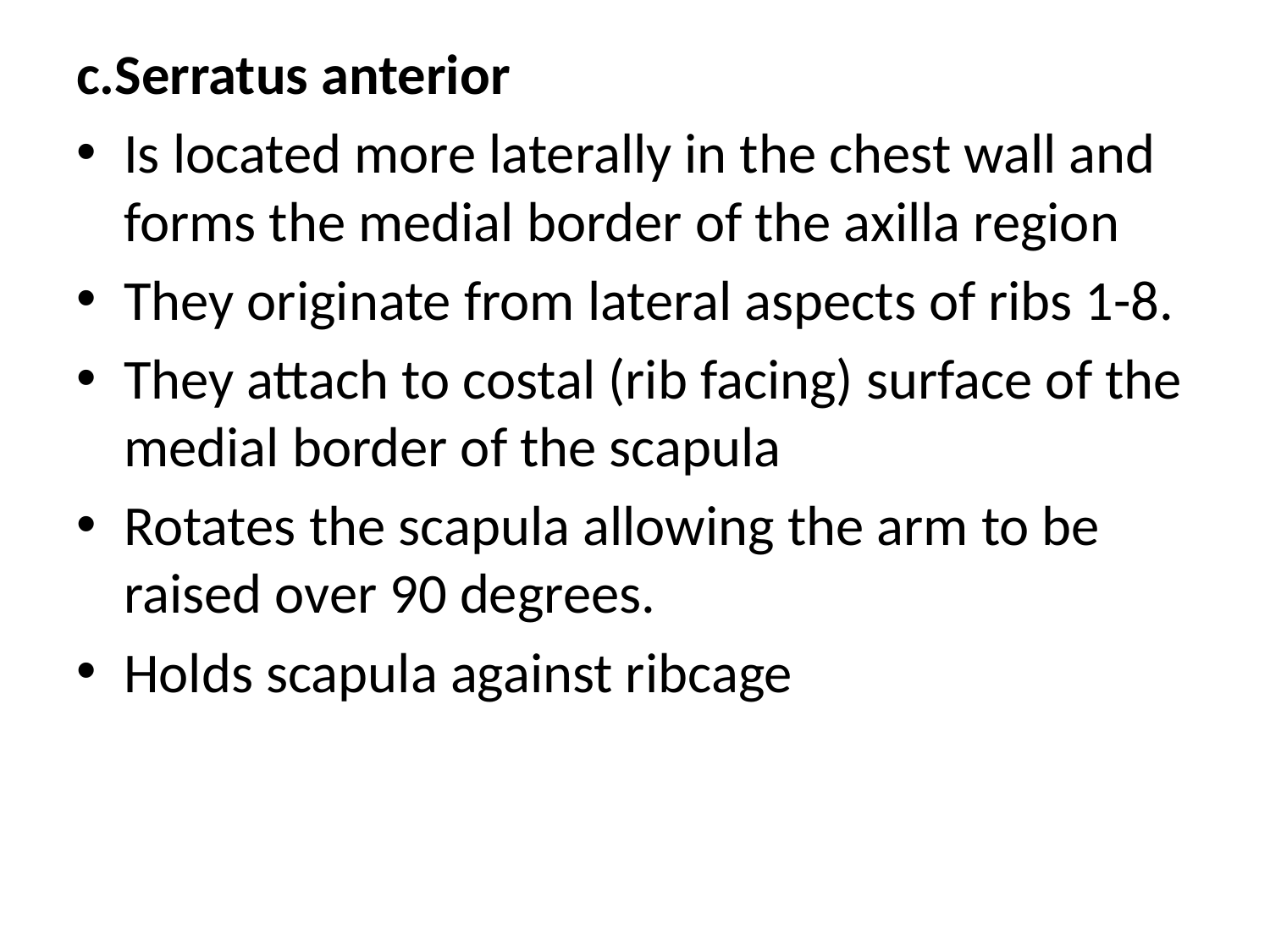

c.Serratus anterior
Is located more laterally in the chest wall and forms the medial border of the axilla region
They originate from lateral aspects of ribs 1-8.
They attach to costal (rib facing) surface of the medial border of the scapula
Rotates the scapula allowing the arm to be raised over 90 degrees.
Holds scapula against ribcage